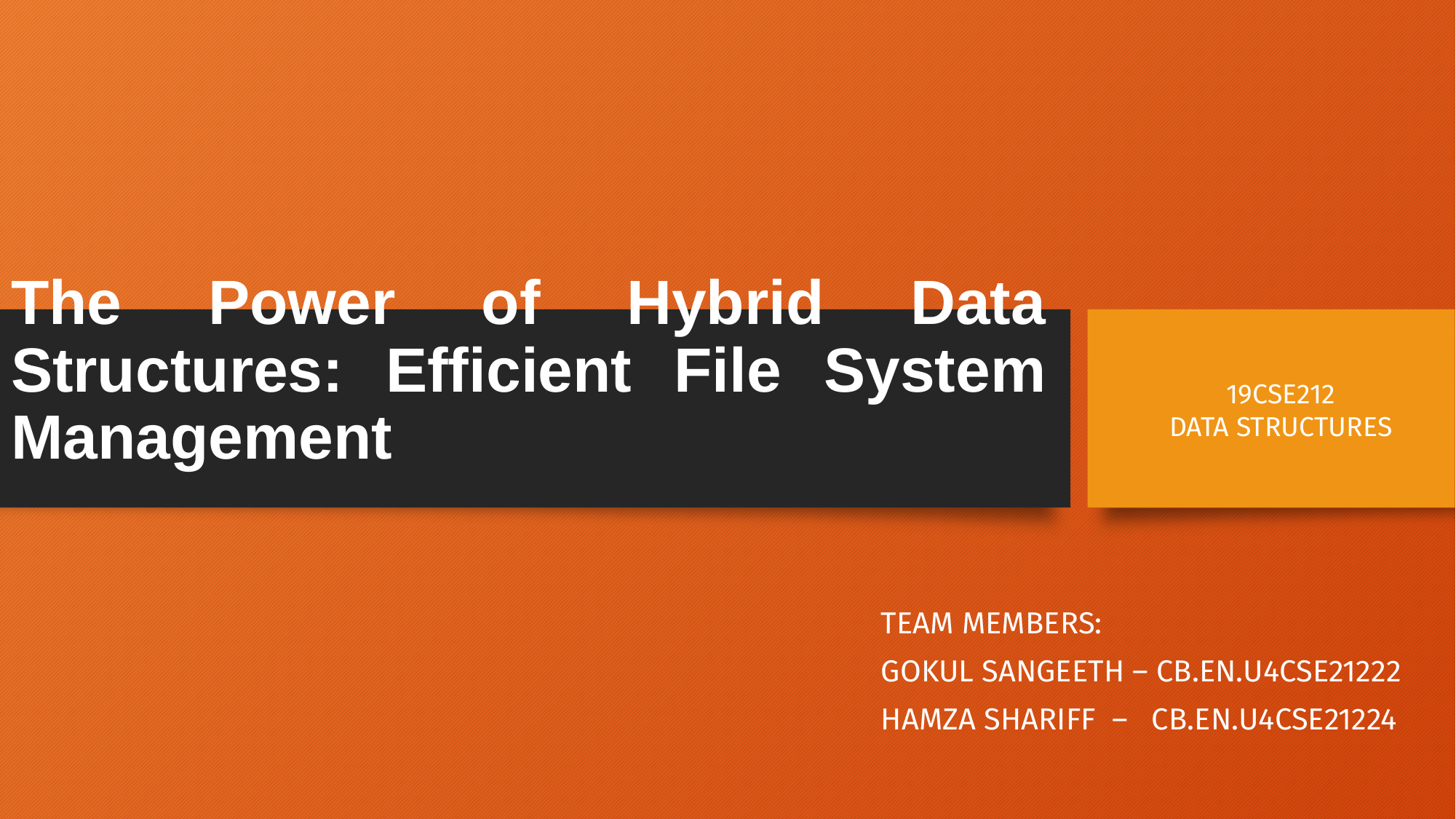

# The Power of Hybrid Data Structures: Efficient File System Management
19CSE212
DATA STRUCTURES
TEAM MEMBERS:
GOKUL SANGEETH – CB.EN.U4CSE21222
HAMZA SHARIFF  –   CB.EN.U4CSE21224